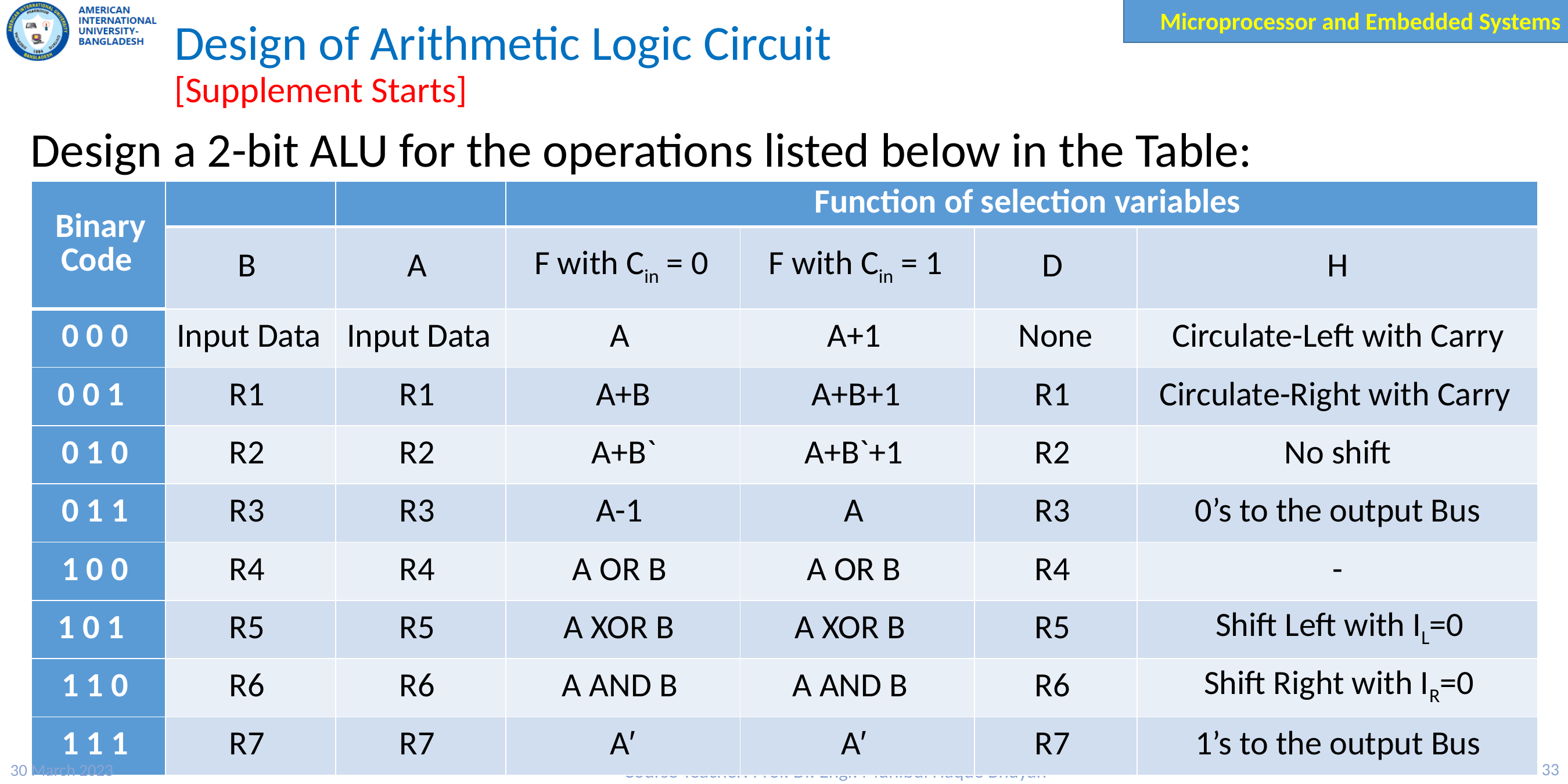

# Design of Arithmetic Logic Circuit [Supplement Starts]
Design a 2-bit ALU for the operations listed below in the Table:
| Binary Code |  |  | Function of selection variables |  |  |  |
| --- | --- | --- | --- | --- | --- | --- |
|  | B | A | F with Cin = 0 | F with Cin = 1 | D | H |
| 0 0 0 | Input Data | Input Data | A | A+1 | None | Circulate-Left with Carry |
| 0 0 1 | R1 | R1 | A+B | A+B+1 | R1 | Circulate-Right with Carry |
| 0 1 0 | R2 | R2 | A+B` | A+B`+1 | R2 | No shift |
| 0 1 1 | R3 | R3 | A-1 | A | R3 | 0’s to the output Bus |
| 1 0 0 | R4 | R4 | A OR B | A OR B | R4 | - |
| 1 0 1 | R5 | R5 | A XOR B | A XOR B | R5 | Shift Left with IL=0 |
| 1 1 0 | R6 | R6 | A AND B | A AND B | R6 | Shift Right with IR=0 |
| 1 1 1 | R7 | R7 | A′ | A′ | R7 | 1’s to the output Bus |
30 March 2023
Course Teacher: Prof. Dr. Engr. Muhibul Haque Bhuyan
33